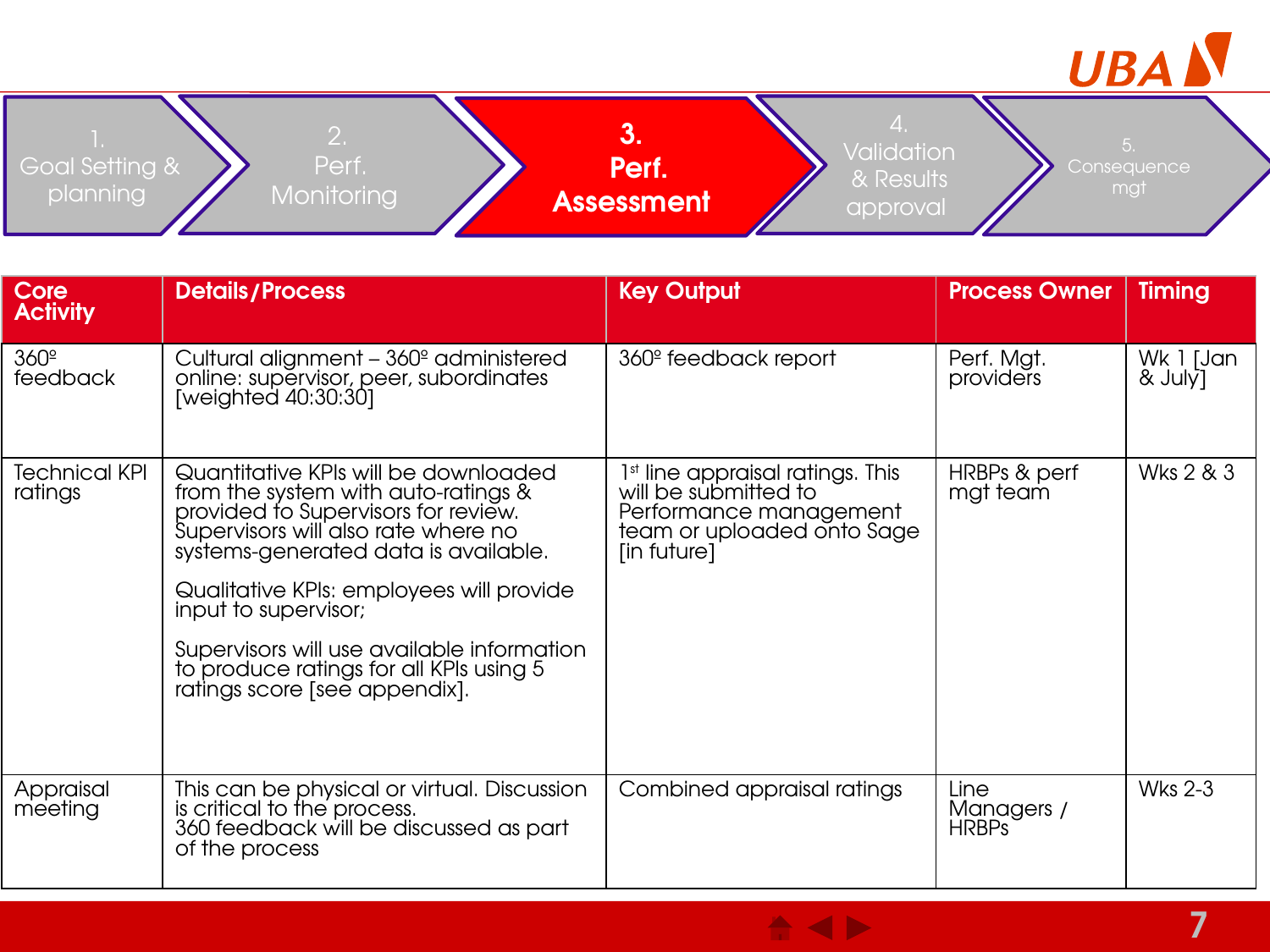

2.
Perf. Monitoring
4.
Validation & Results approval
1.
Goal Setting & planning
5.
Consequence mgt
3.
 Perf. Assessment

| Core Activity | Details/Process | Key Output | Process Owner | Timing |
| --- | --- | --- | --- | --- |
| 360º feedback | Cultural alignment – 360º administered online: supervisor, peer, subordinates [weighted 40:30:30] | 360º feedback report | Perf. Mgt. providers | Wk 1 [Jan & July] |
| Technical KPI ratings | Quantitative KPIs will be downloaded from the system with auto-ratings & provided to Supervisors for review. Supervisors will also rate where no systems-generated data is available. Qualitative KPIs: employees will provide input to supervisor; Supervisors will use available information to produce ratings for all KPIs using 5 ratings score [see appendix]. | 1st line appraisal ratings. This will be submitted to Performance management team or uploaded onto Sage [in future] | HRBPs & perf mgt team | Wks 2 & 3 |
| Appraisal meeting | This can be physical or virtual. Discussion is critical to the process. 360 feedback will be discussed as part of the process | Combined appraisal ratings | Line Managers / HRBPs | Wks 2-3 |